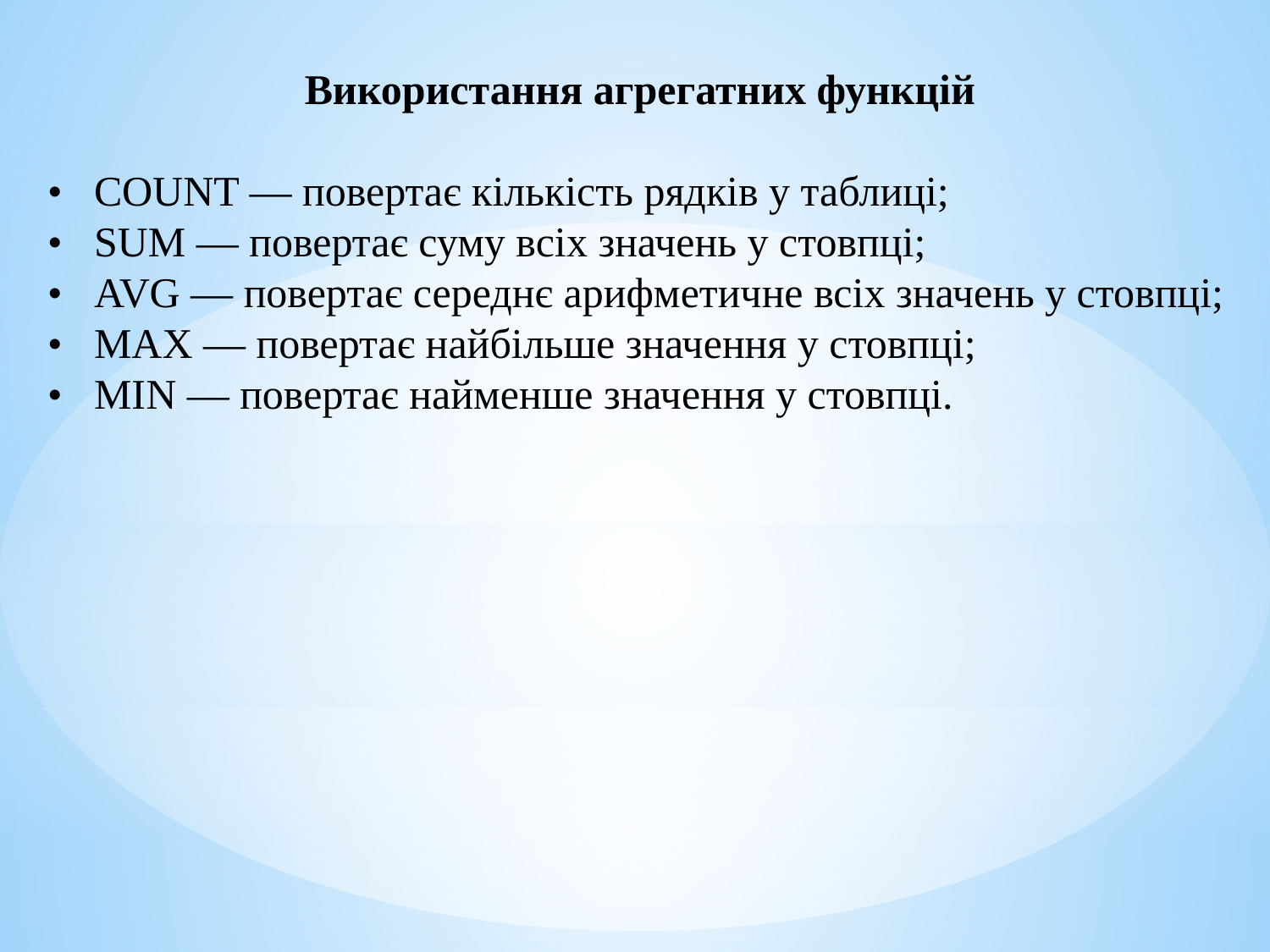

Використання агрегатних функцій

•   COUNT — повертає кількість рядків у таблиці;
•   SUM — повертає суму всіх значень у стовпці;
•   AVG — повертає середнє арифметичне всіх значень у стовпці;
•   МАХ — повертає найбільше значення у стовпці;
•   MIN — повертає найменше значення у стовпці.